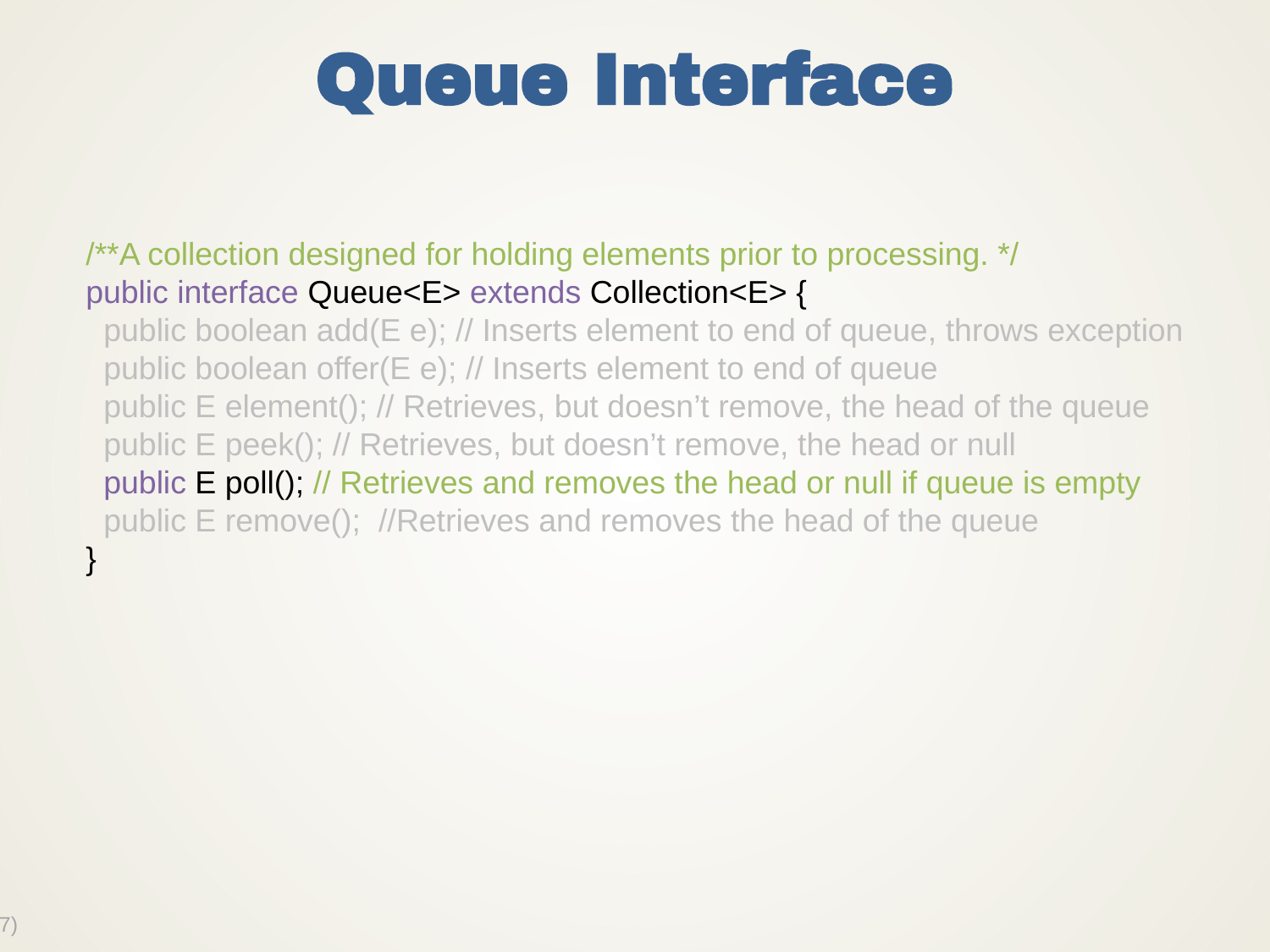

# Queue Interface

/**A collection designed for holding elements prior to processing. */
public interface Queue<E> extends Collection<E> {
  public boolean add(E e); // Inserts element to end of queue, throws exception
  public boolean offer(E e); // Inserts element to end of queue
  public E element(); // Retrieves, but doesn’t remove, the head of the queue
  public E peek(); // Retrieves, but doesn’t remove, the head or null
  public E poll(); // Retrieves and removes the head or null if queue is empty
  public E remove();  //Retrieves and removes the head of the queue
}